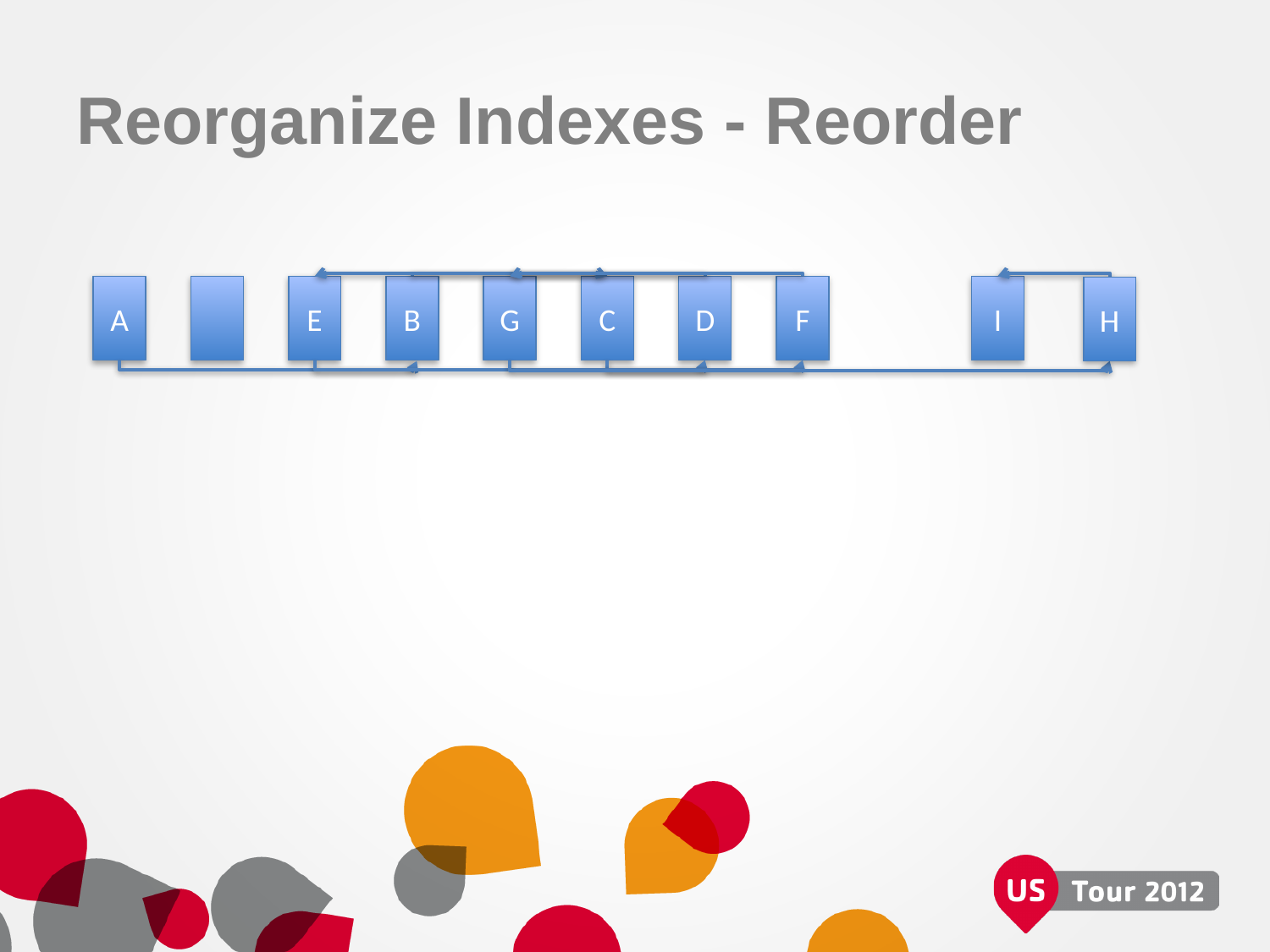

# Reorganize Indexes - Reorder
A

E
B
G
C
D
F
I
H